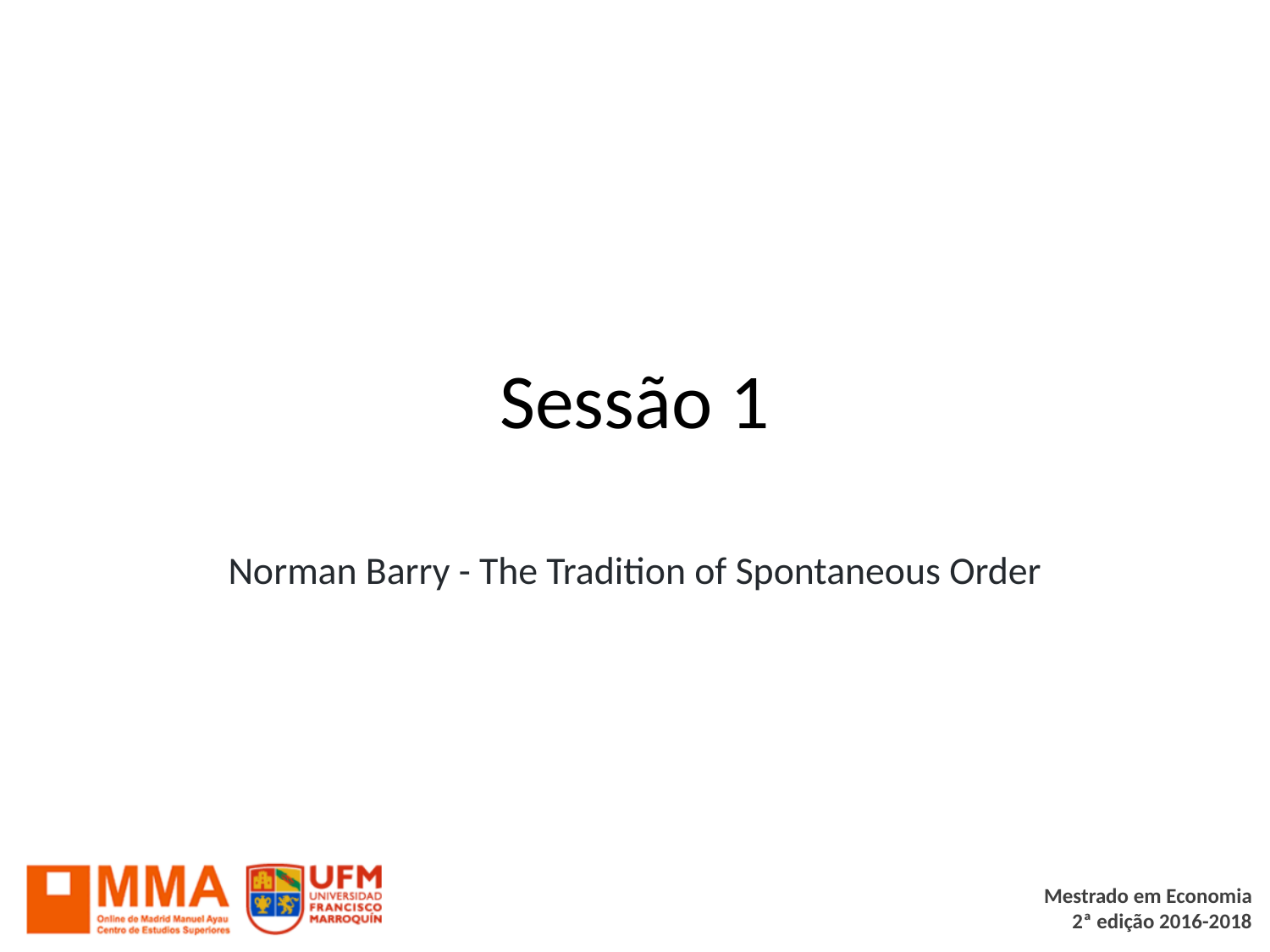

# Sessão 1
Norman Barry - The Tradition of Spontaneous Order